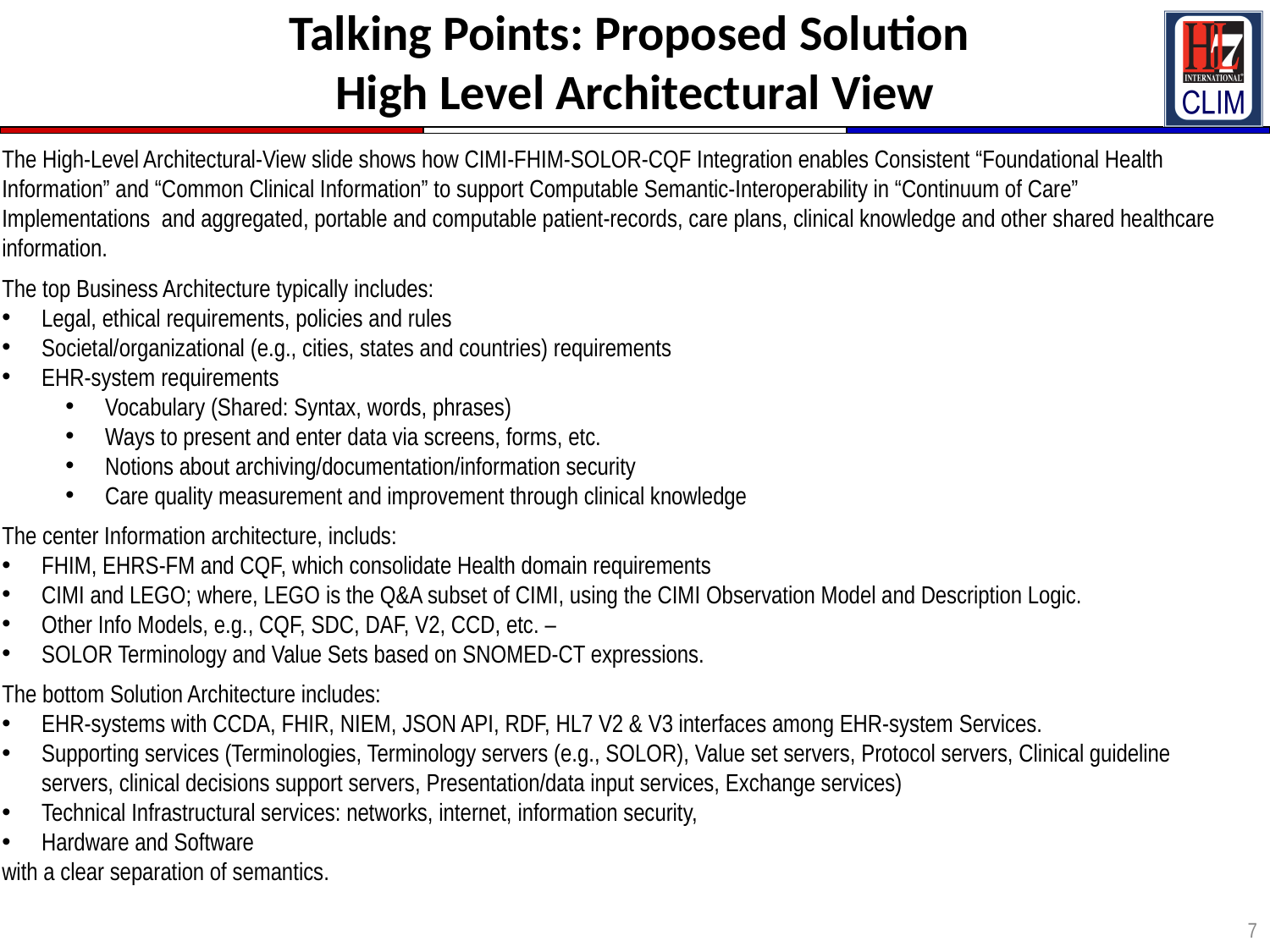

# Talking Points: Proposed Solution High Level Architectural View
The High-Level Architectural-View slide shows how CIMI-FHIM-SOLOR-CQF Integration enables Consistent “Foundational Health Information” and “Common Clinical Information” to support Computable Semantic-Interoperability in “Continuum of Care” Implementations  and aggregated, portable and computable patient-records, care plans, clinical knowledge and other shared healthcare information.
The top Business Architecture typically includes:
Legal, ethical requirements, policies and rules
Societal/organizational (e.g., cities, states and countries) requirements
EHR-system requirements
Vocabulary (Shared: Syntax, words, phrases)
Ways to present and enter data via screens, forms, etc.
Notions about archiving/documentation/information security
Care quality measurement and improvement through clinical knowledge
The center Information architecture, includs:
FHIM, EHRS-FM and CQF, which consolidate Health domain requirements
CIMI and LEGO; where, LEGO is the Q&A subset of CIMI, using the CIMI Observation Model and Description Logic.
Other Info Models, e.g., CQF, SDC, DAF, V2, CCD, etc. –
SOLOR Terminology and Value Sets based on SNOMED-CT expressions.
The bottom Solution Architecture includes:
EHR-systems with CCDA, FHIR, NIEM, JSON API, RDF, HL7 V2 & V3 interfaces among EHR-system Services.
Supporting services (Terminologies, Terminology servers (e.g., SOLOR), Value set servers, Protocol servers, Clinical guideline servers, clinical decisions support servers, Presentation/data input services, Exchange services)
Technical Infrastructural services: networks, internet, information security,
Hardware and Software
with a clear separation of semantics.

7